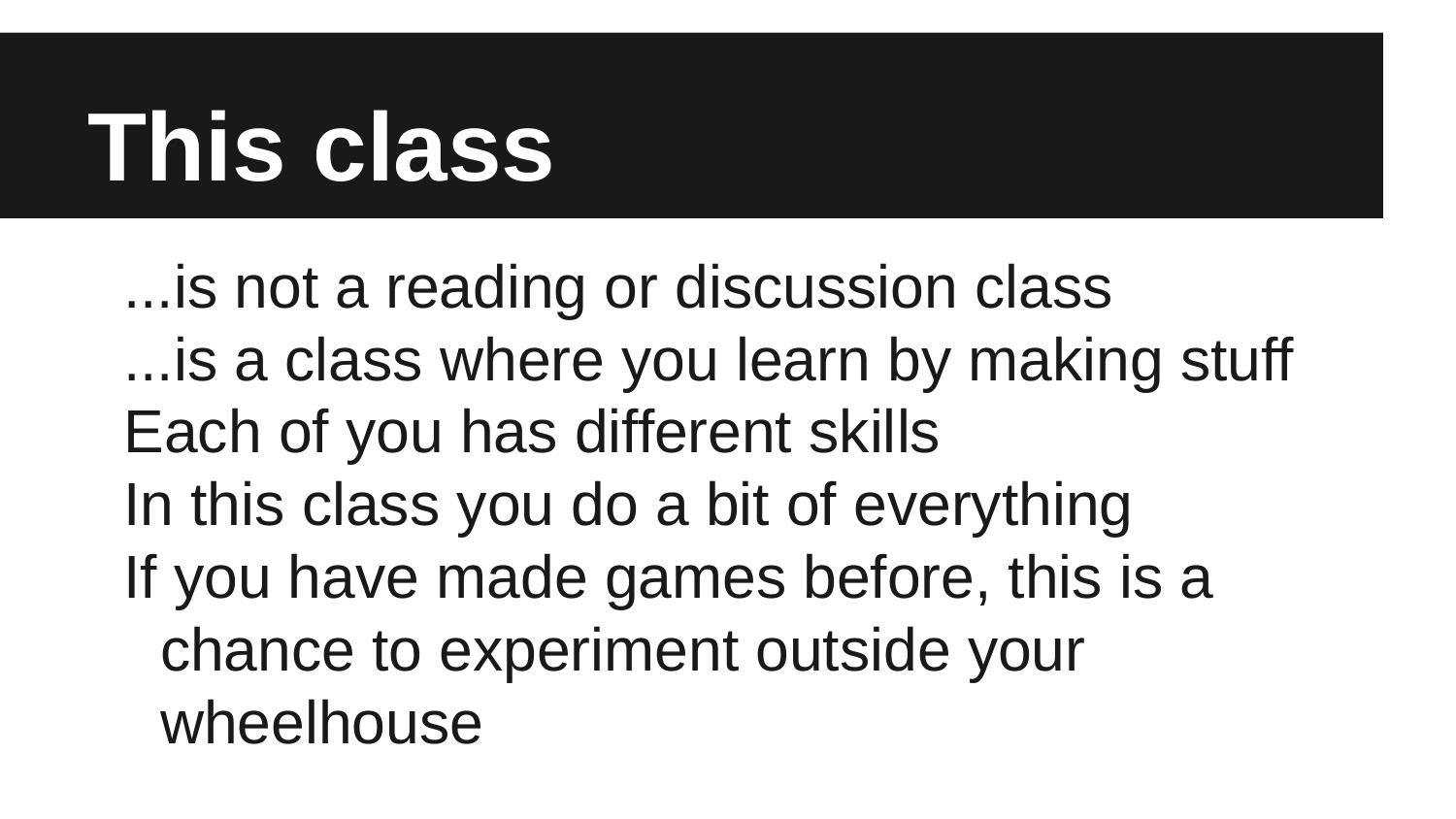

# This class
...is not a reading or discussion class
...is a class where you learn by making stuff
Each of you has different skills
In this class you do a bit of everything
If you have made games before, this is a chance to experiment outside your wheelhouse